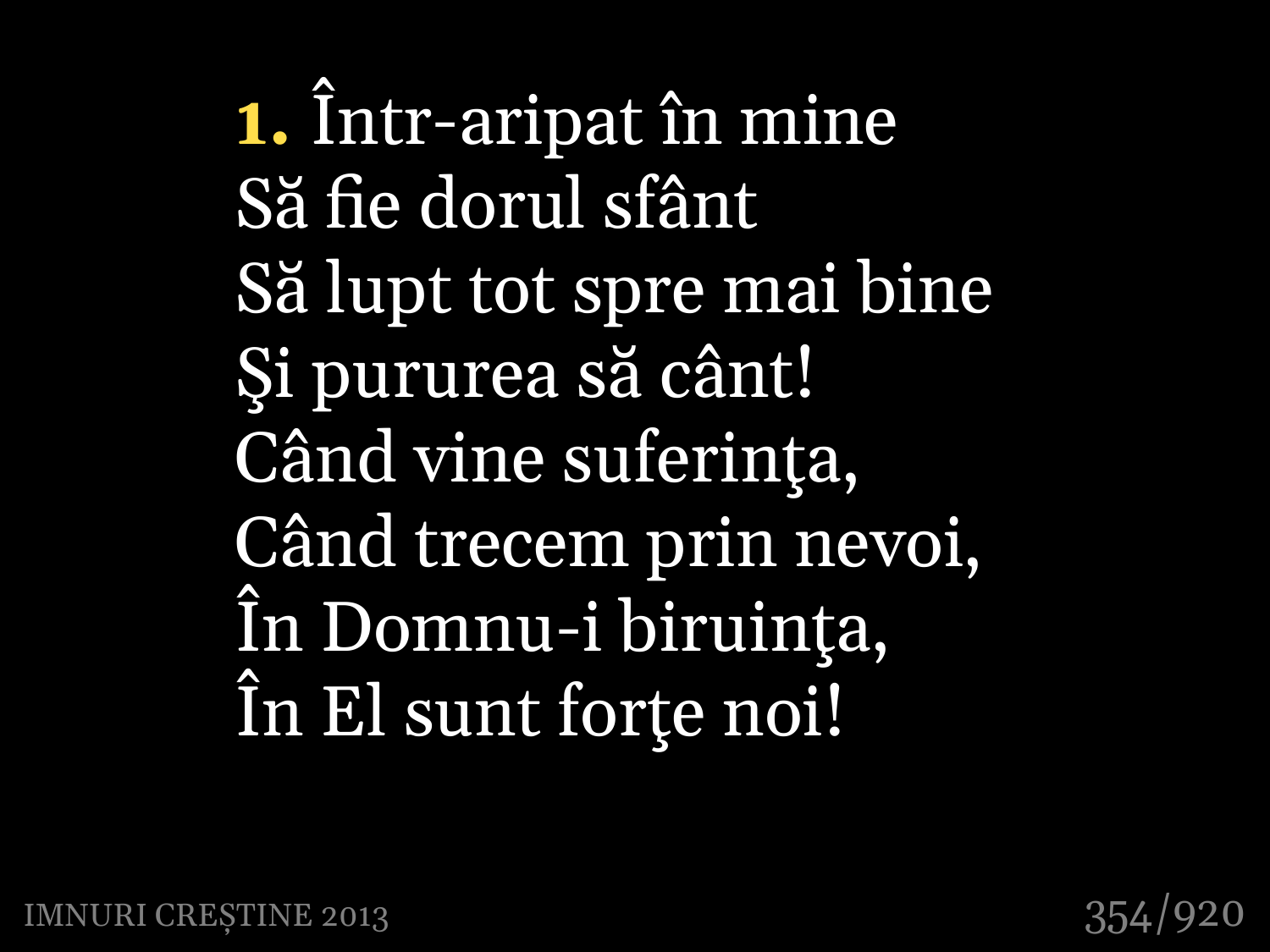

1. Într-aripat în mine
Să fie dorul sfânt
Să lupt tot spre mai bine
Şi pururea să cânt!
Când vine suferinţa,
Când trecem prin nevoi,
În Domnu-i biruinţa,
În El sunt forţe noi!
354/920
IMNURI CREȘTINE 2013